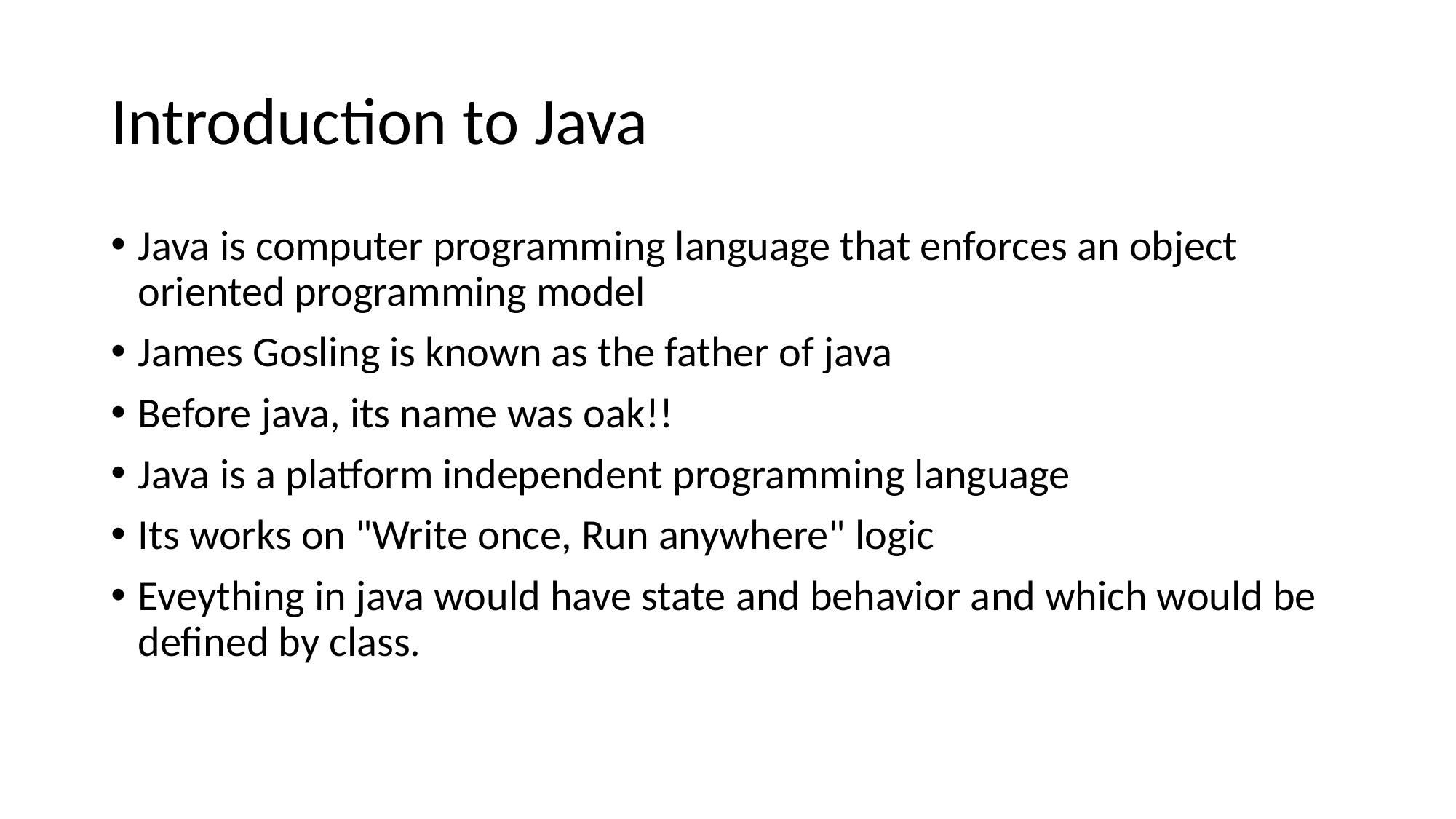

# Introduction to Java
Java is computer programming language that enforces an object oriented programming model
James Gosling is known as the father of java
Before java, its name was oak!!
Java is a platform independent programming language
Its works on "Write once, Run anywhere" logic
Eveything in java would have state and behavior and which would be defined by class.